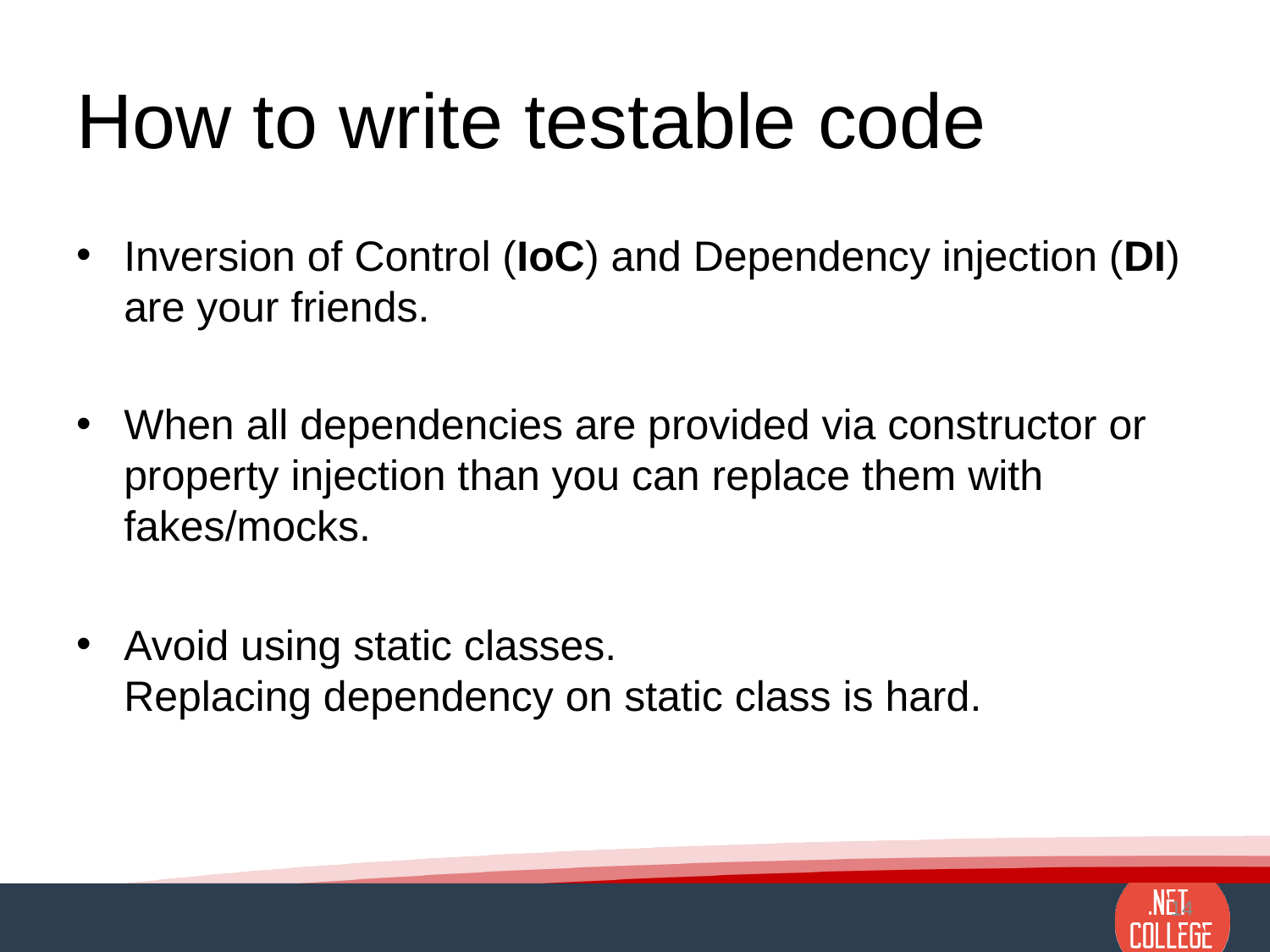

# How to write testable code
Inversion of Control (IoC) and Dependency injection (DI) are your friends.

When all dependencies are provided via constructor or property injection than you can replace them with fakes/mocks.

Avoid using static classes.
Replacing dependency on static class is hard.
14